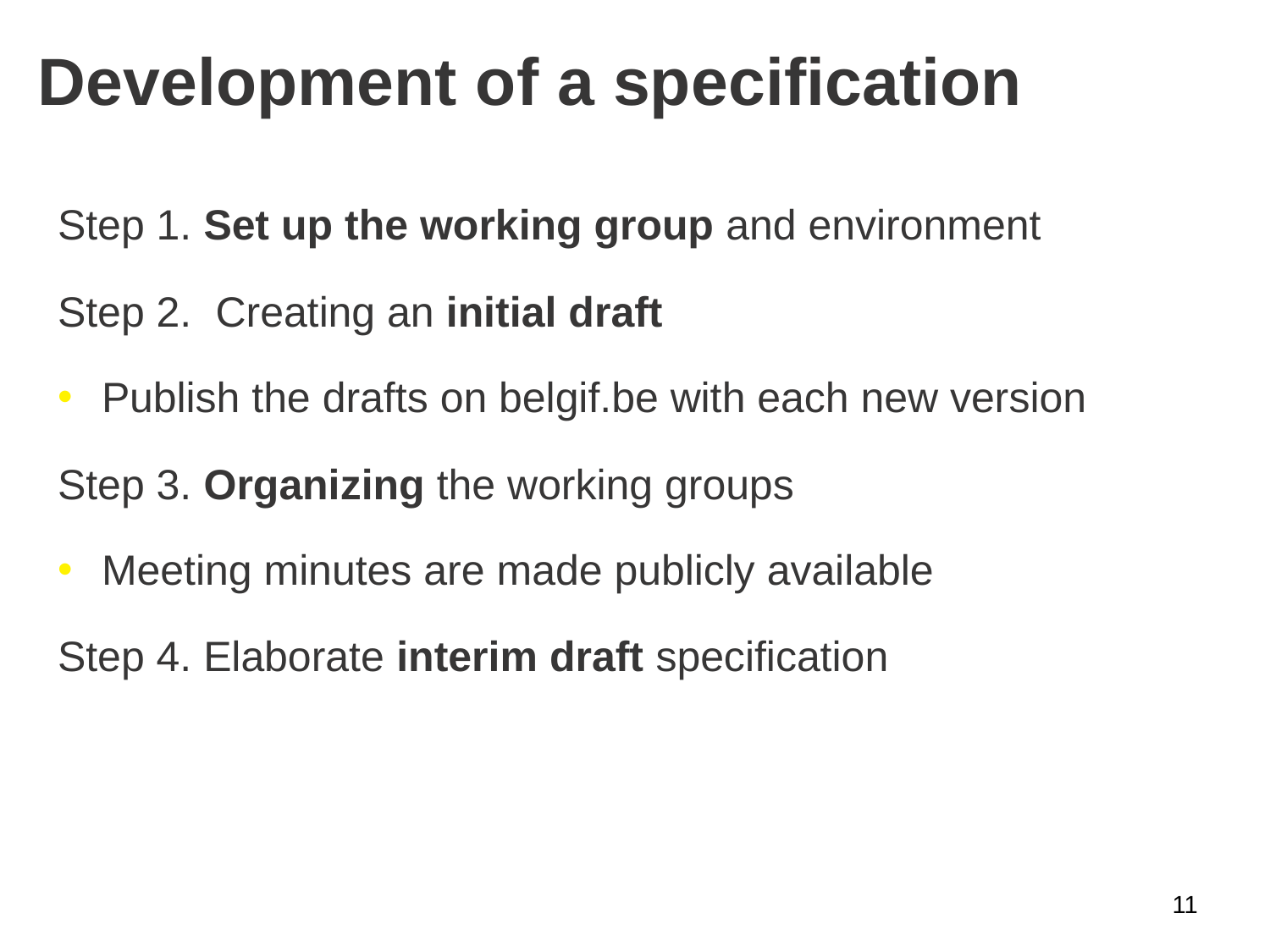

# Development of a specification
Step 1. Set up the working group and environment
Step 2.  Creating an initial draft
Publish the drafts on belgif.be with each new version
Step 3. Organizing the working groups
Meeting minutes are made publicly available
Step 4. Elaborate interim draft specification
11